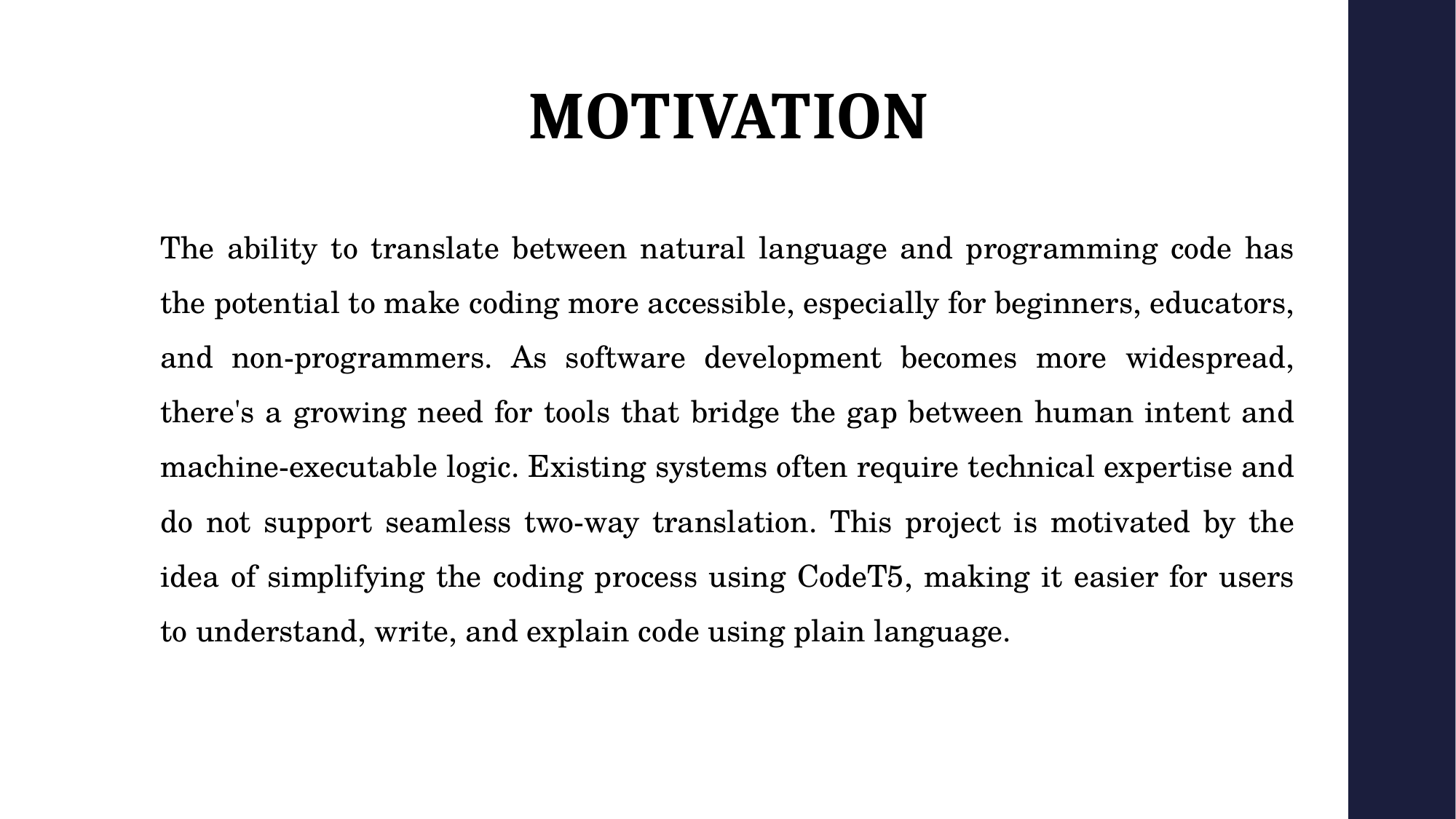

# MOTIVATION
The ability to translate between natural language and programming code has the potential to make coding more accessible, especially for beginners, educators, and non-programmers. As software development becomes more widespread, there's a growing need for tools that bridge the gap between human intent and machine-executable logic. Existing systems often require technical expertise and do not support seamless two-way translation. This project is motivated by the idea of simplifying the coding process using CodeT5, making it easier for users to understand, write, and explain code using plain language.